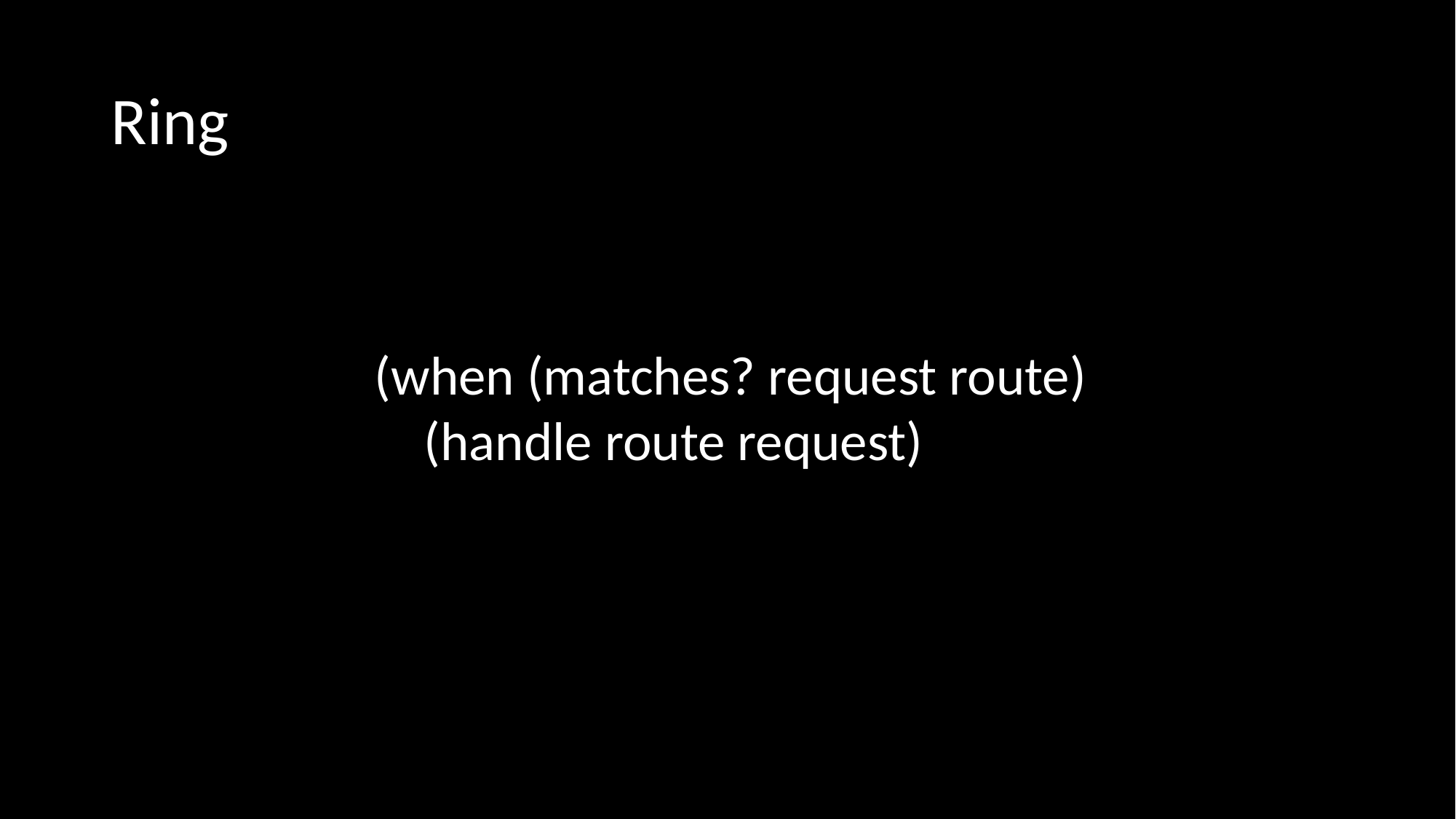

# Ring
(when (matches? request route)
    (handle route request)